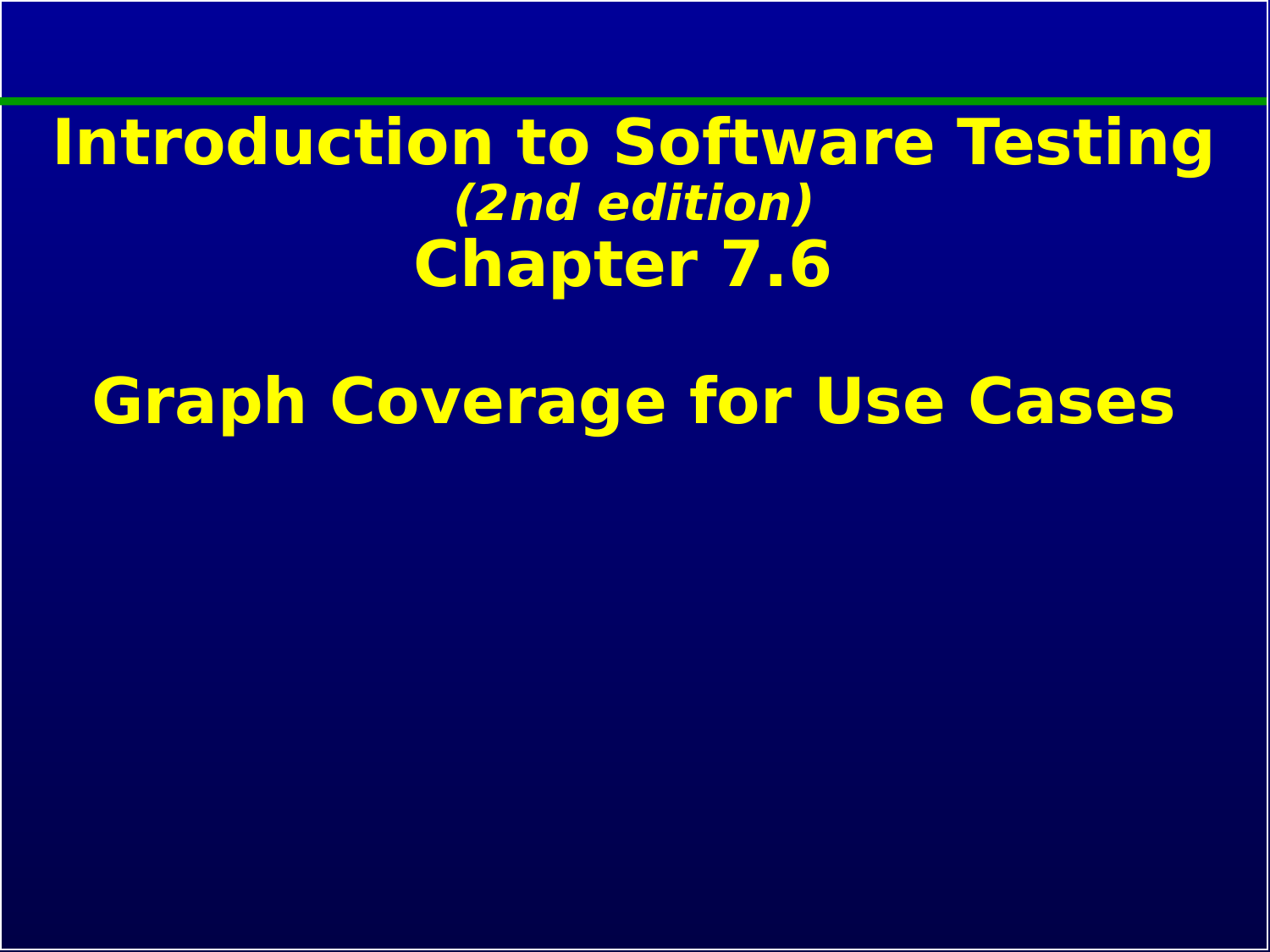

# Introduction to Software Testing (2nd edition) Chapter 7.6 Graph Coverage for Use Cases